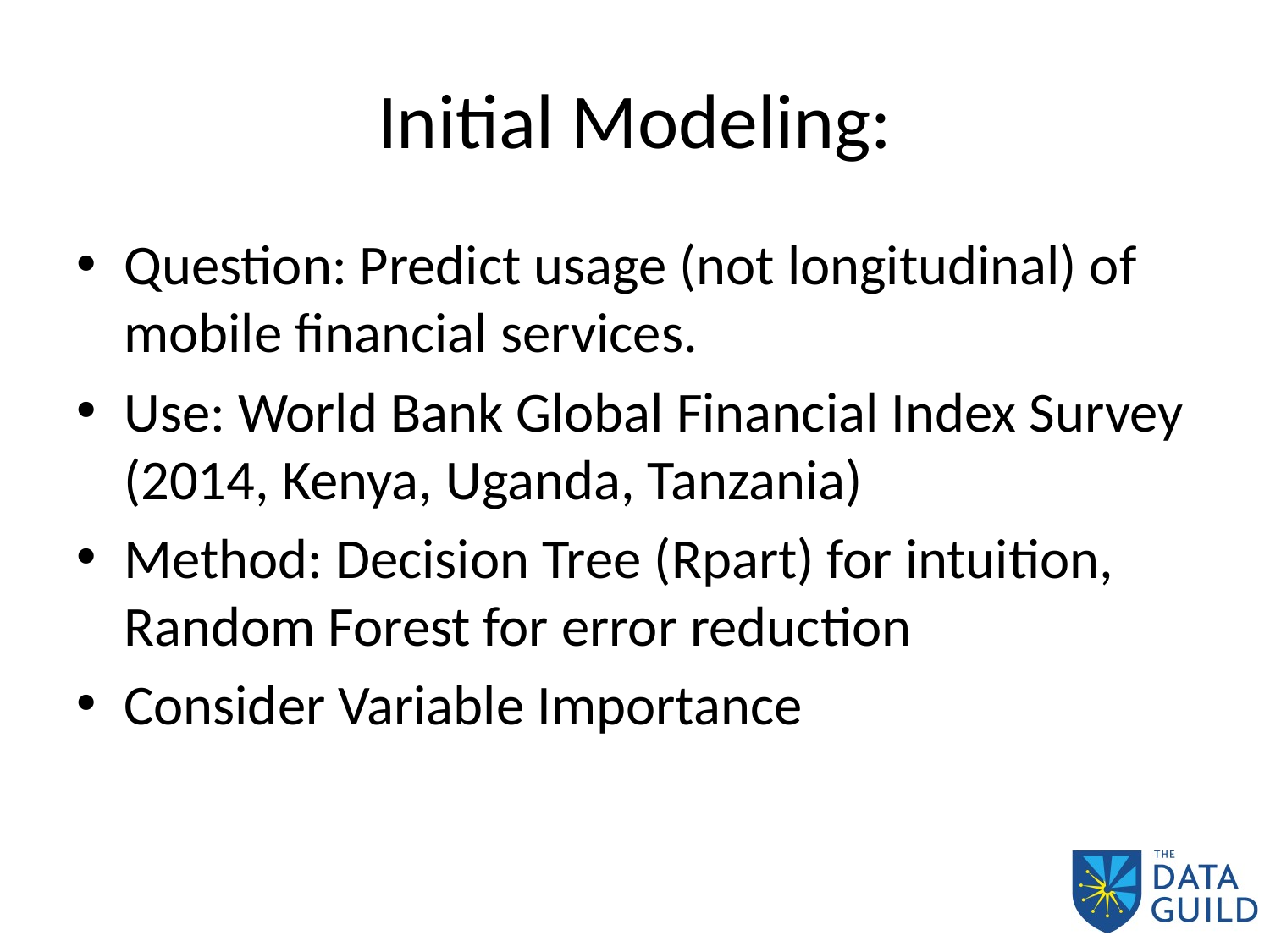

# Initial Modeling:
Question: Predict usage (not longitudinal) of mobile financial services.
Use: World Bank Global Financial Index Survey (2014, Kenya, Uganda, Tanzania)
Method: Decision Tree (Rpart) for intuition, Random Forest for error reduction
Consider Variable Importance